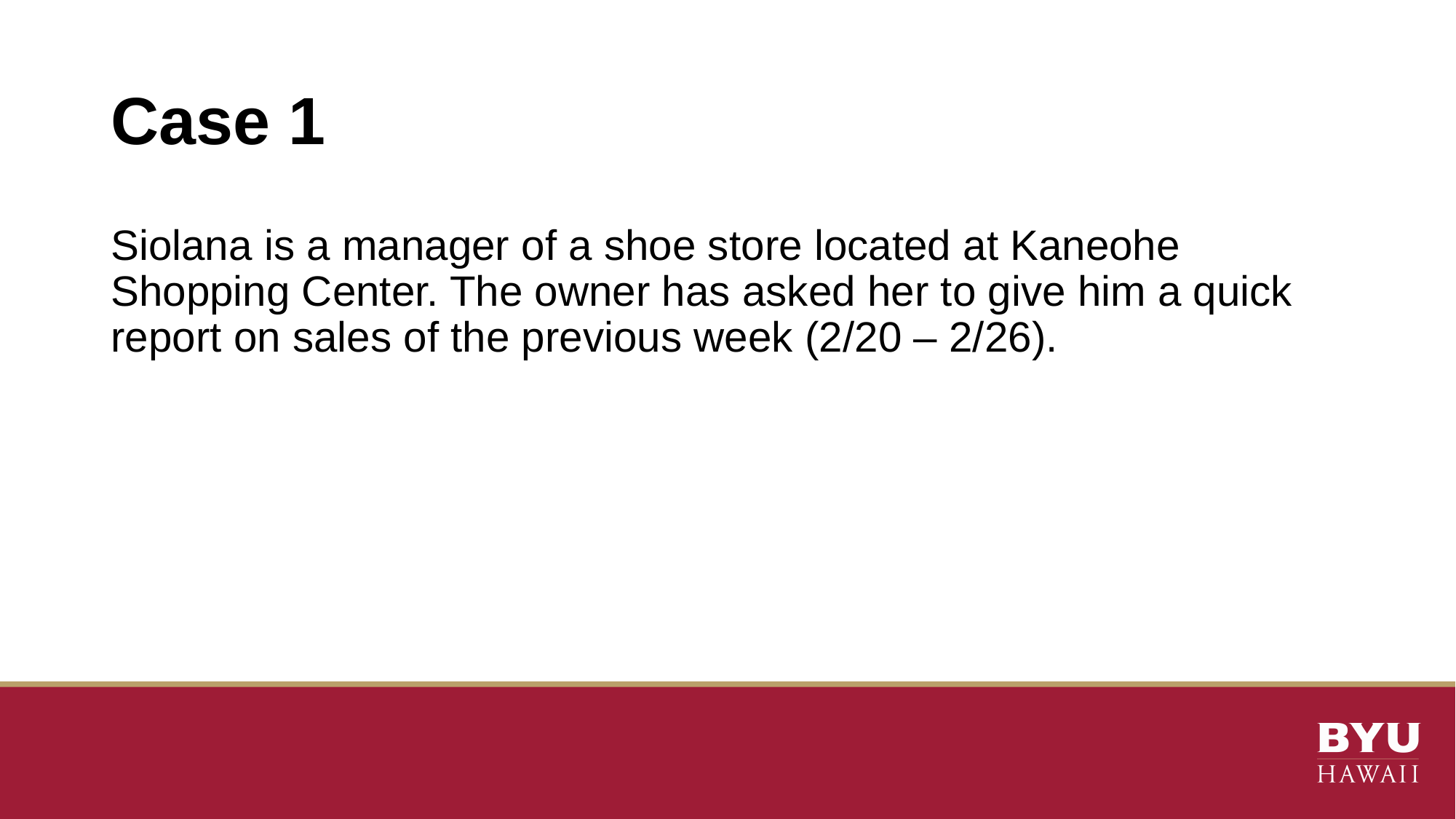

# Case 1
Siolana is a manager of a shoe store located at Kaneohe Shopping Center. The owner has asked her to give him a quick report on sales of the previous week (2/20 – 2/26).